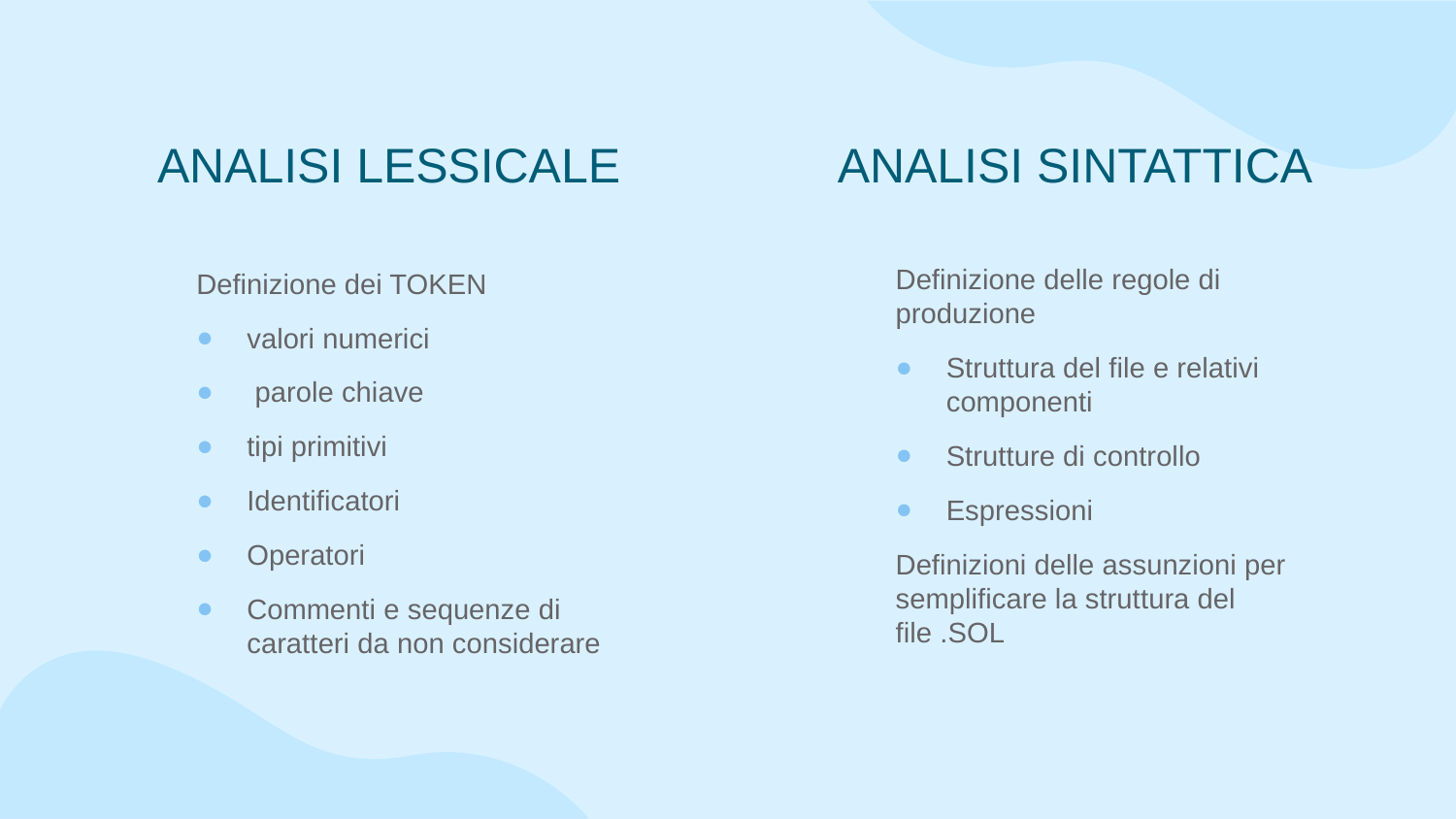

ANALISI LESSICALE
ANALISI SINTATTICA
Definizione delle regole di produzione
Struttura del file e relativi componenti
Strutture di controllo
Espressioni
Definizioni delle assunzioni per semplificare la struttura del file .SOL

Definizione dei TOKEN
valori numerici
 parole chiave
tipi primitivi
Identificatori
Operatori
Commenti e sequenze di caratteri da non considerare